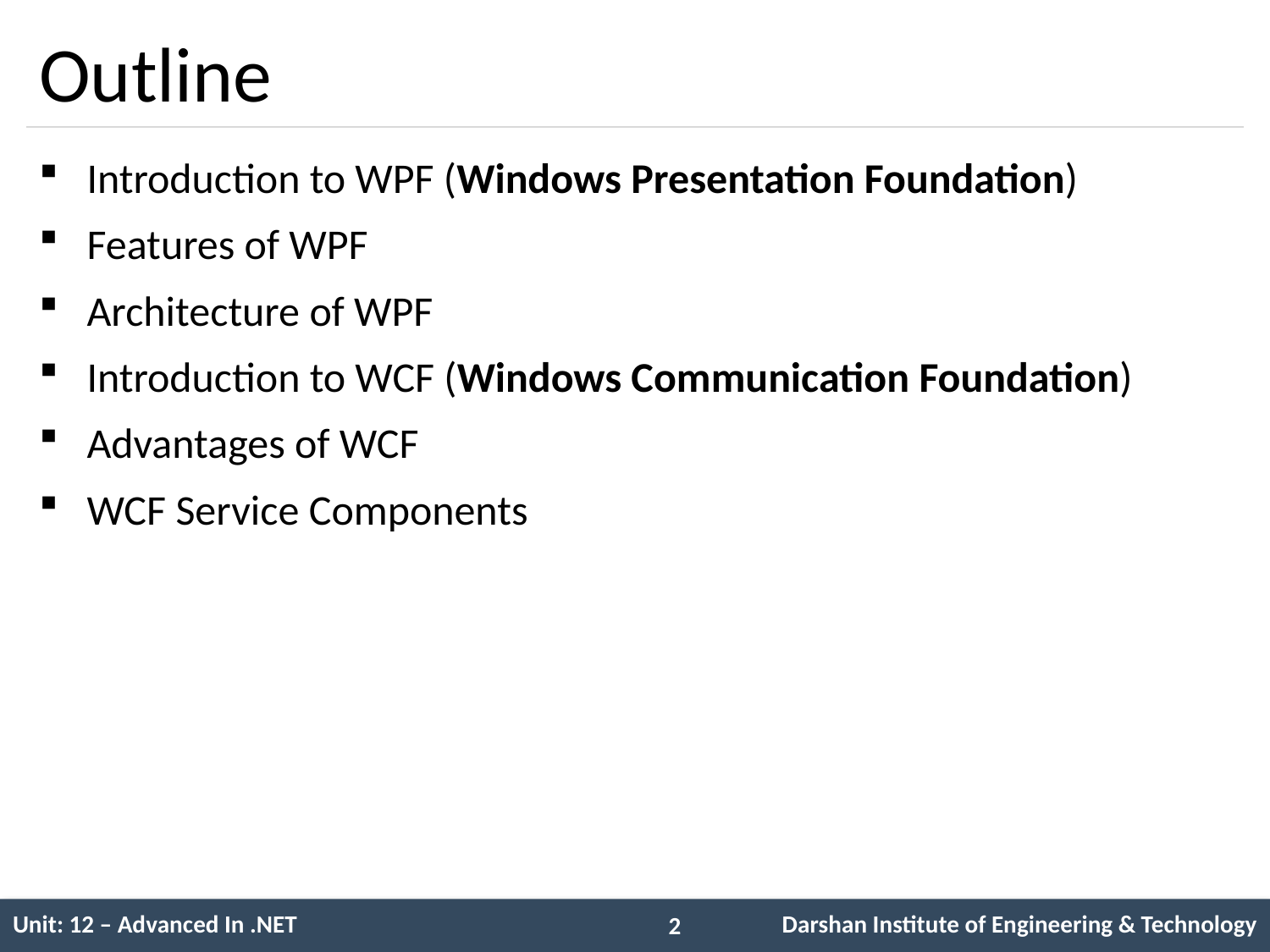

# Outline
Introduction to WPF (Windows Presentation Foundation)
Features of WPF
Architecture of WPF
Introduction to WCF (Windows Communication Foundation)
Advantages of WCF
WCF Service Components